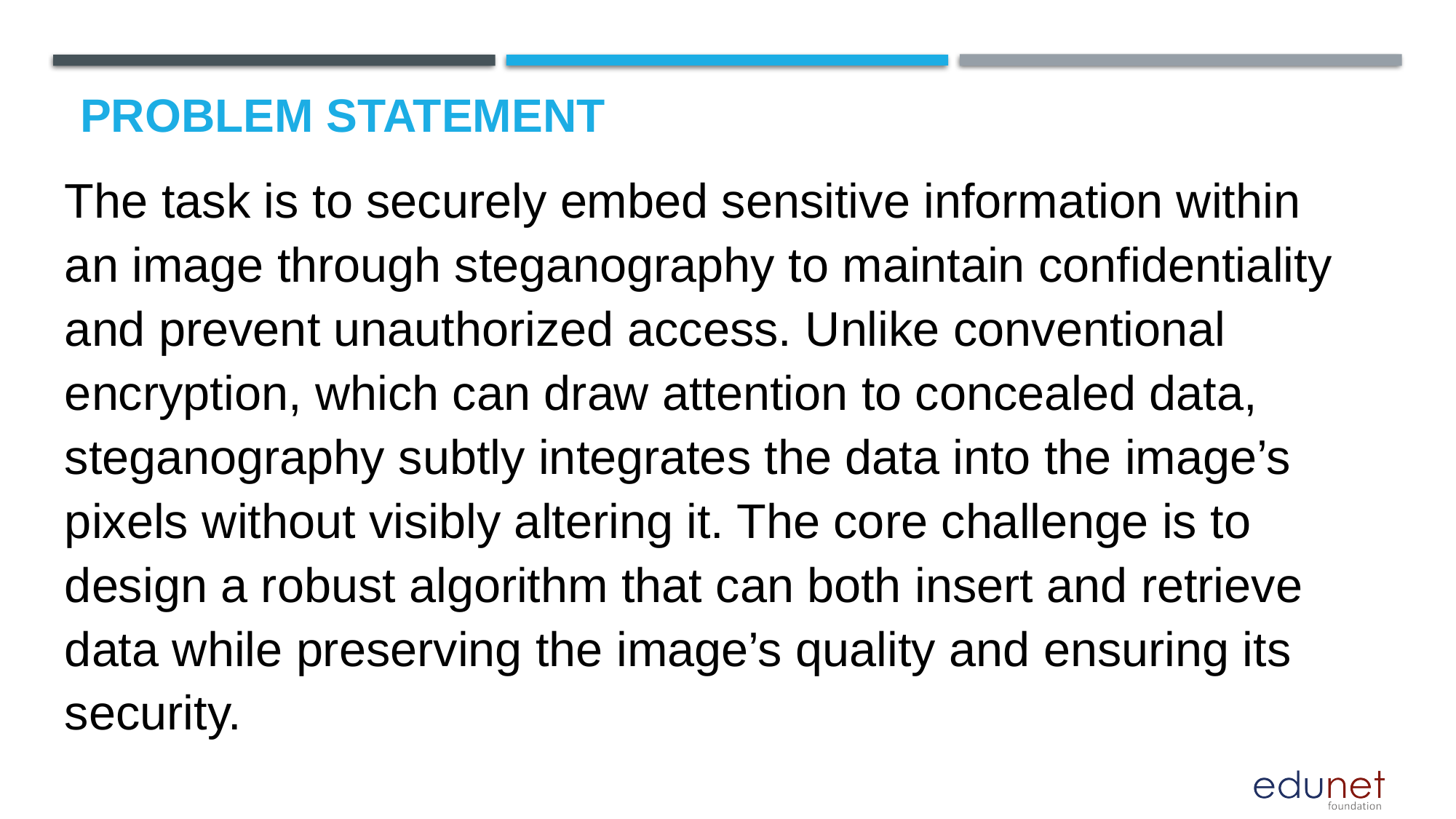

Problem Statement

The task is to securely embed sensitive information within an image through steganography to maintain confidentiality and prevent unauthorized access. Unlike conventional encryption, which can draw attention to concealed data, steganography subtly integrates the data into the image’s pixels without visibly altering it. The core challenge is to design a robust algorithm that can both insert and retrieve data while preserving the image’s quality and ensuring its security.